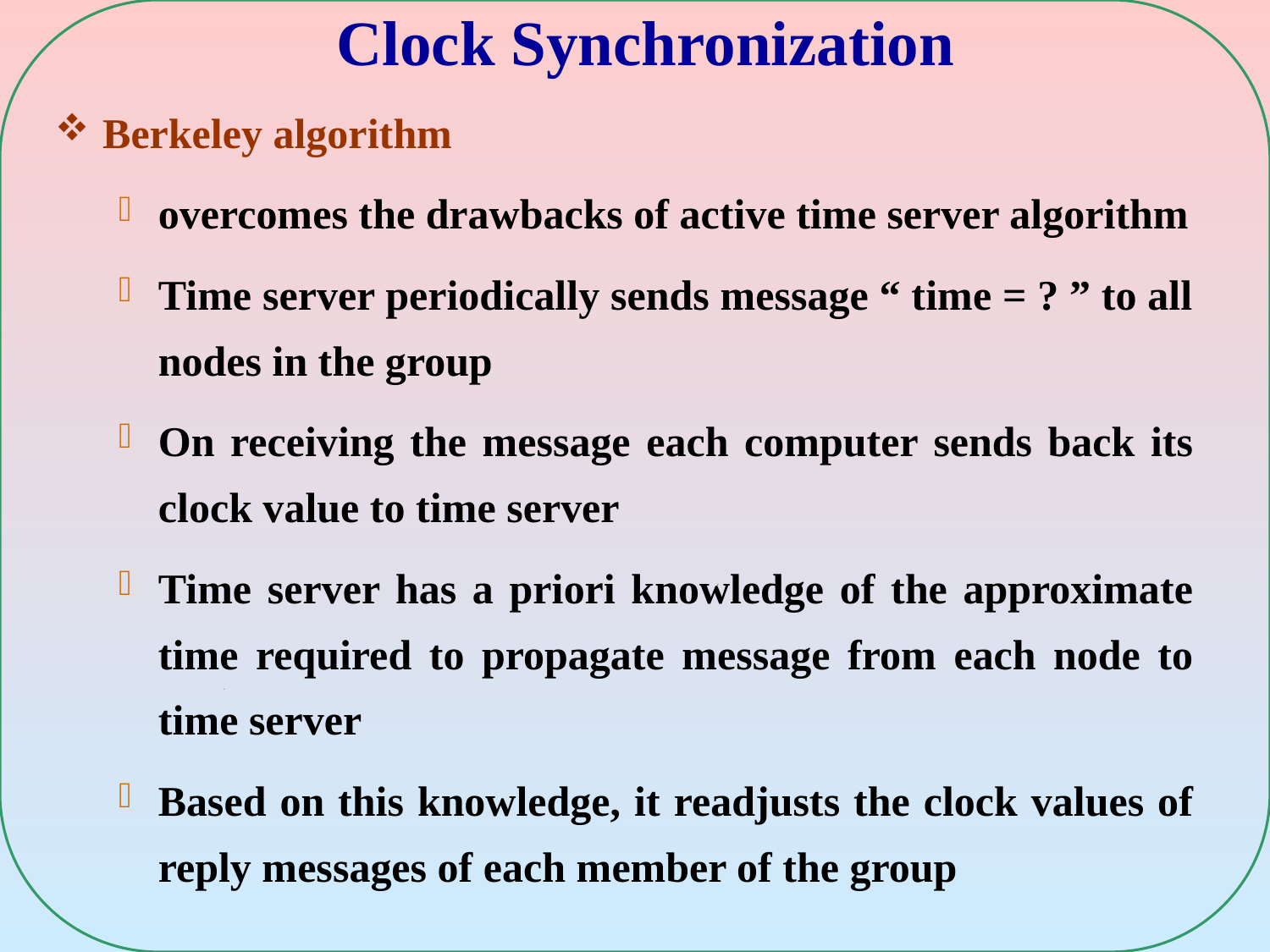

#
Clock Synchronization
Berkeley algorithm
overcomes the drawbacks of active time server algorithm
Time server periodically sends message “ time = ? ” to all nodes in the group
On receiving the message each computer sends back its clock value to time server
Time server has a priori knowledge of the approximate time required to propagate message from each node to time server
Based on this knowledge, it readjusts the clock values of reply messages of each member of the group